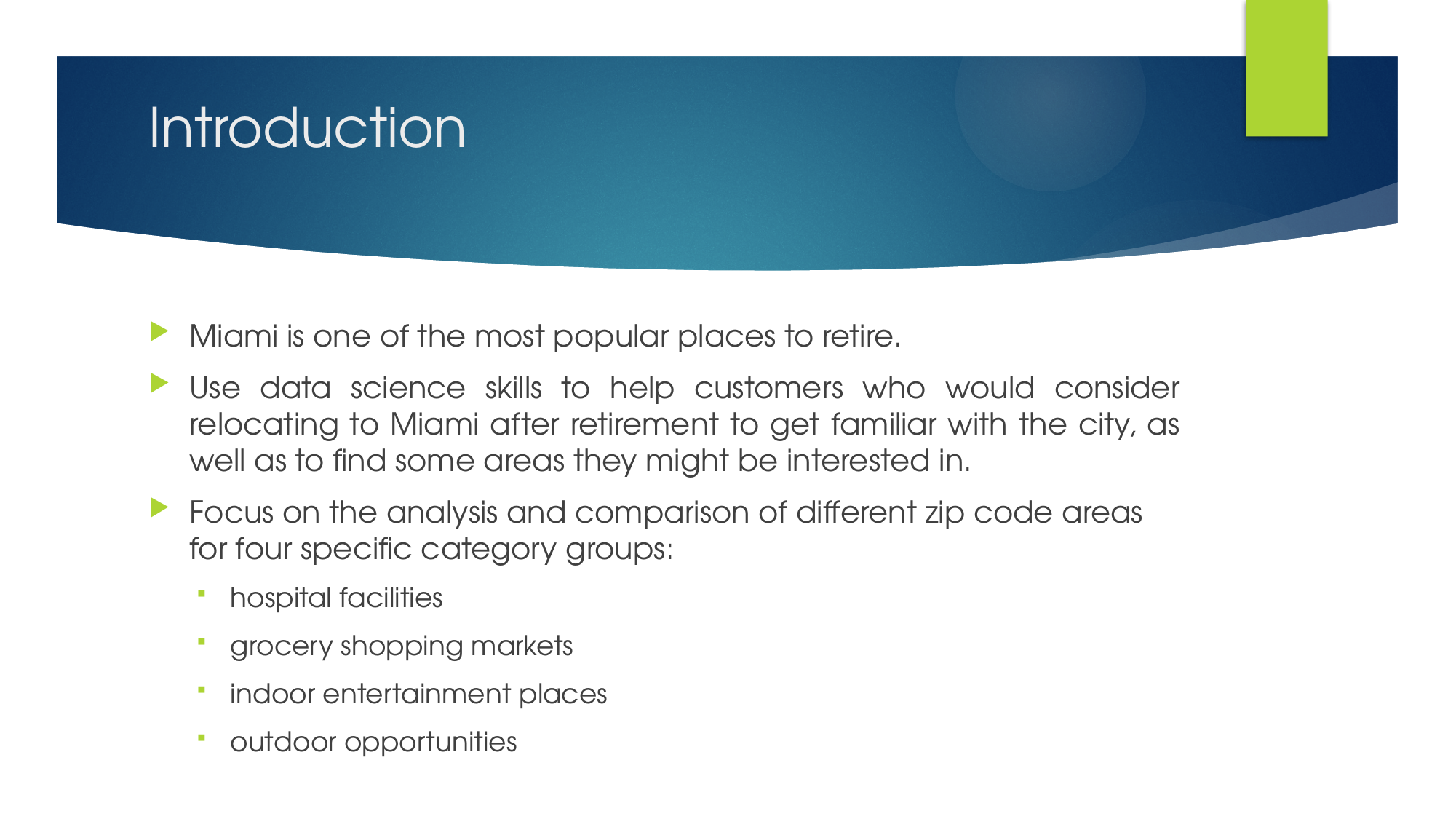

# Introduction
Miami is one of the most popular places to retire.
Use data science skills to help customers who would consider relocating to Miami after retirement to get familiar with the city, as well as to find some areas they might be interested in.
Focus on the analysis and comparison of different zip code areas for four specific category groups:
hospital facilities
grocery shopping markets
indoor entertainment places
outdoor opportunities